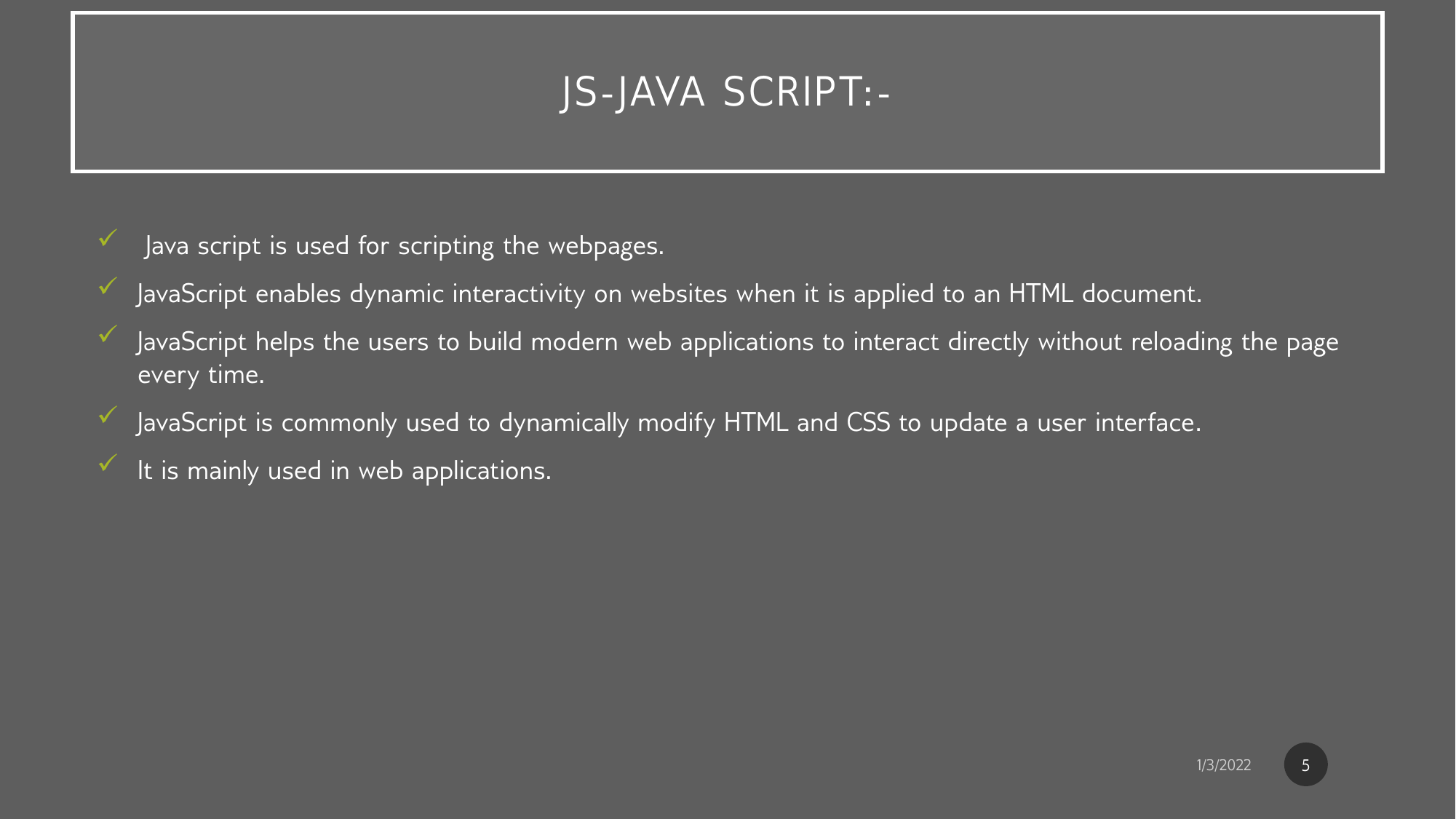

# JS-Java Script:-
 Java script is used for scripting the webpages.
JavaScript enables dynamic interactivity on websites when it is applied to an HTML document.
JavaScript helps the users to build modern web applications to interact directly without reloading the page every time.
JavaScript is commonly used to dynamically modify HTML and CSS to update a user interface.
It is mainly used in web applications.
5
1/3/2022